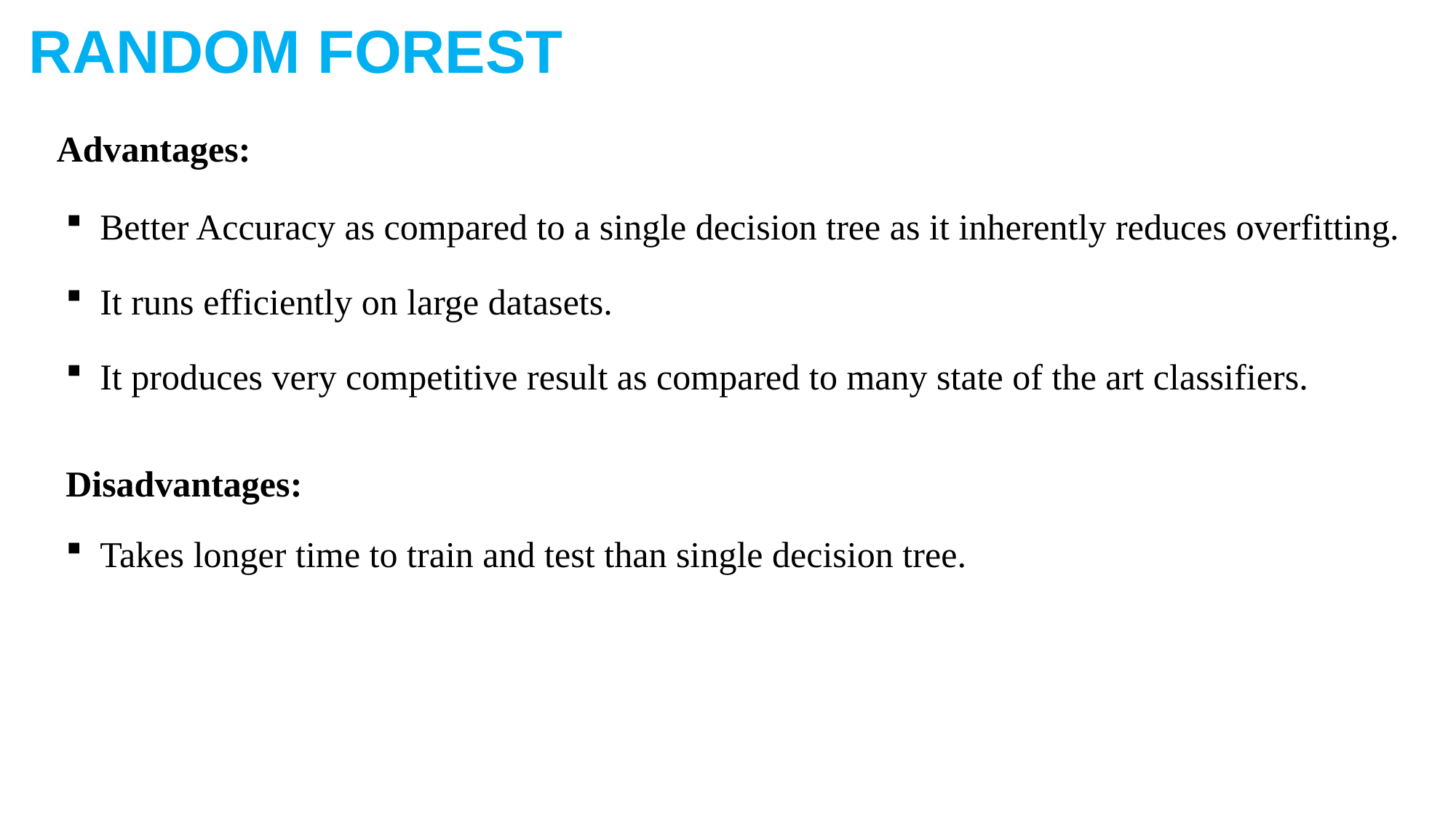

RANDOM FOREST
Advantages:
Better Accuracy as compared to a single decision tree as it inherently reduces overfitting.
It runs efficiently on large datasets.
It produces very competitive result as compared to many state of the art classifiers.
Disadvantages:
Takes longer time to train and test than single decision tree.